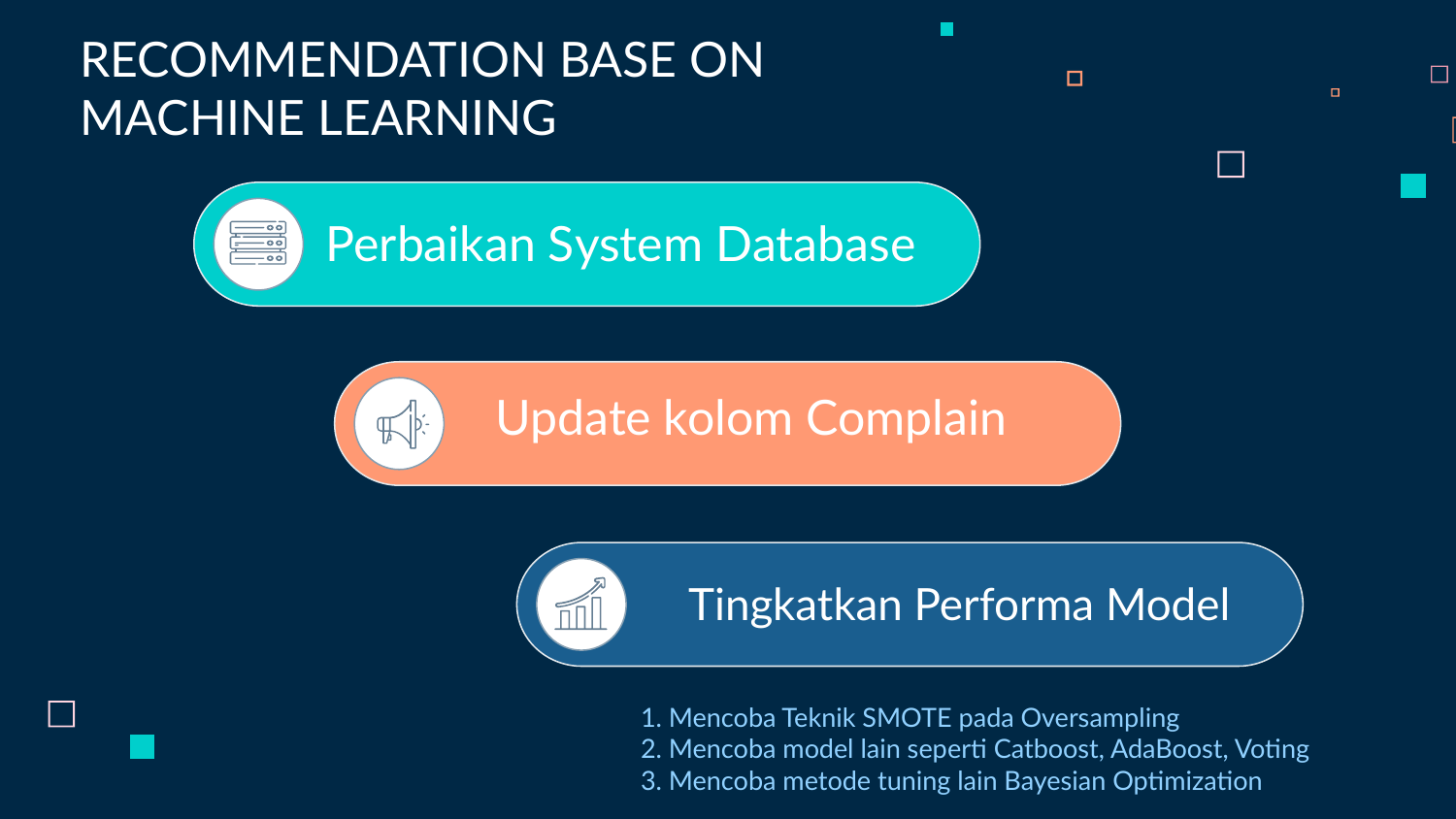

RECOMMENDATION BASE ON MACHINE LEARNING

Perbaikan System Database

Update kolom Complain

Tingkatkan Performa Model

1. Mencoba Teknik SMOTE pada Oversampling
2. Mencoba model lain seperti Catboost, AdaBoost, Voting
3. Mencoba metode tuning lain Bayesian Optimization